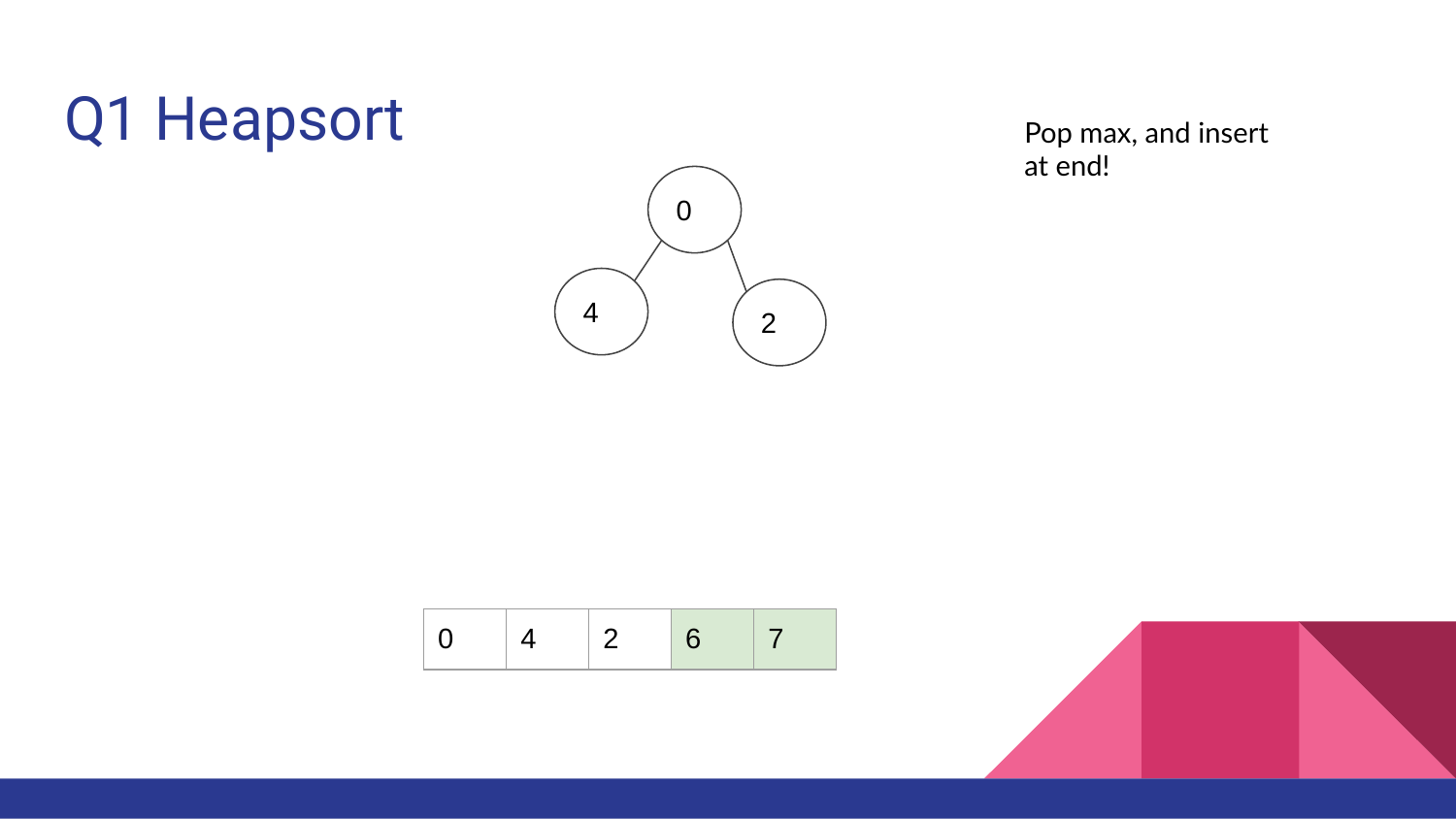

# Q1 Heapsort
Pop max, and insert at end!
0
4
2
| 0 | 4 | 2 | 6 | 7 |
| --- | --- | --- | --- | --- |